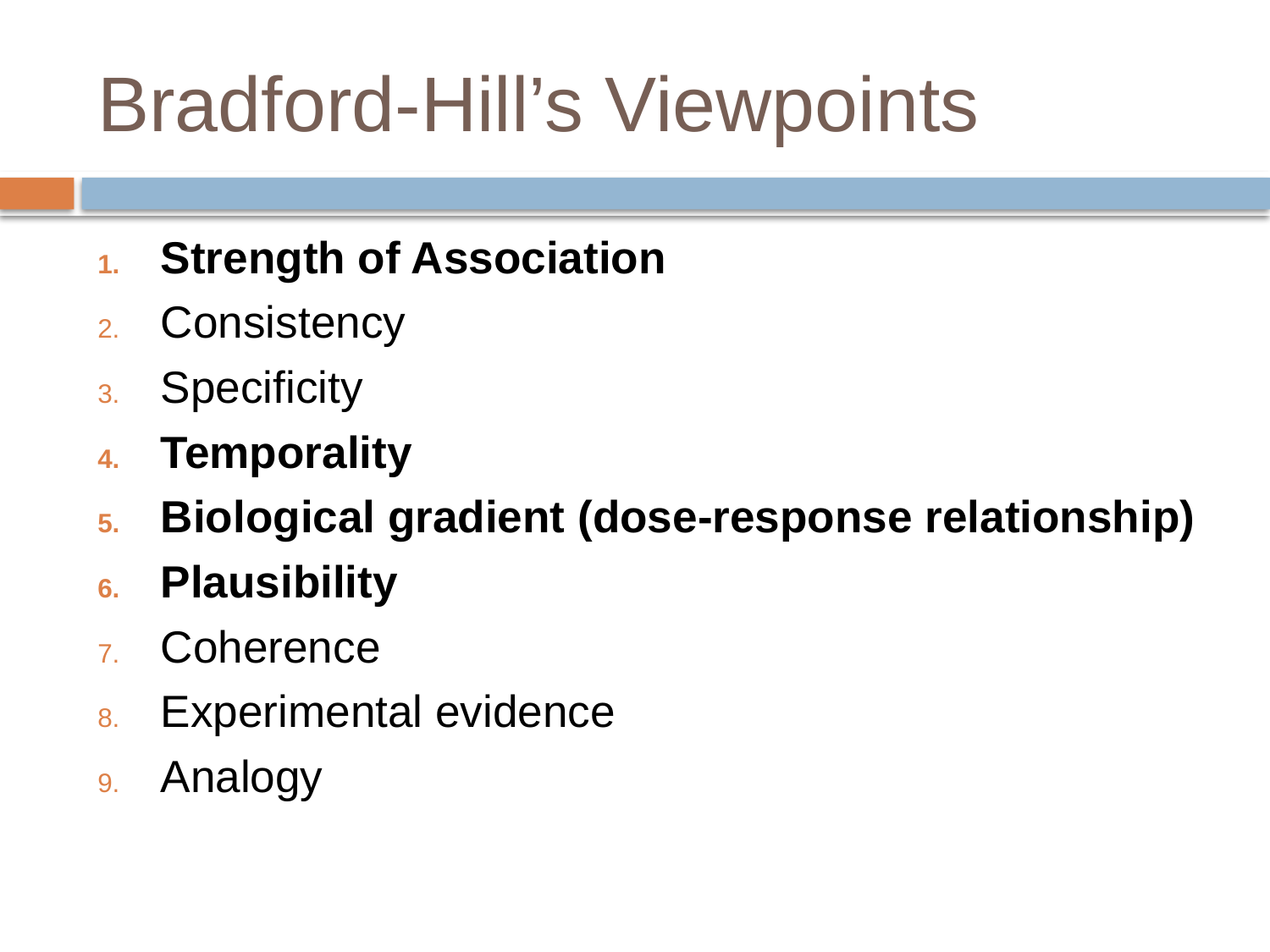

# Bradford-Hill’s Viewpoints
Strength of Association
Consistency
Specificity
Temporality
Biological gradient (dose-response relationship)
Plausibility
Coherence
Experimental evidence
Analogy